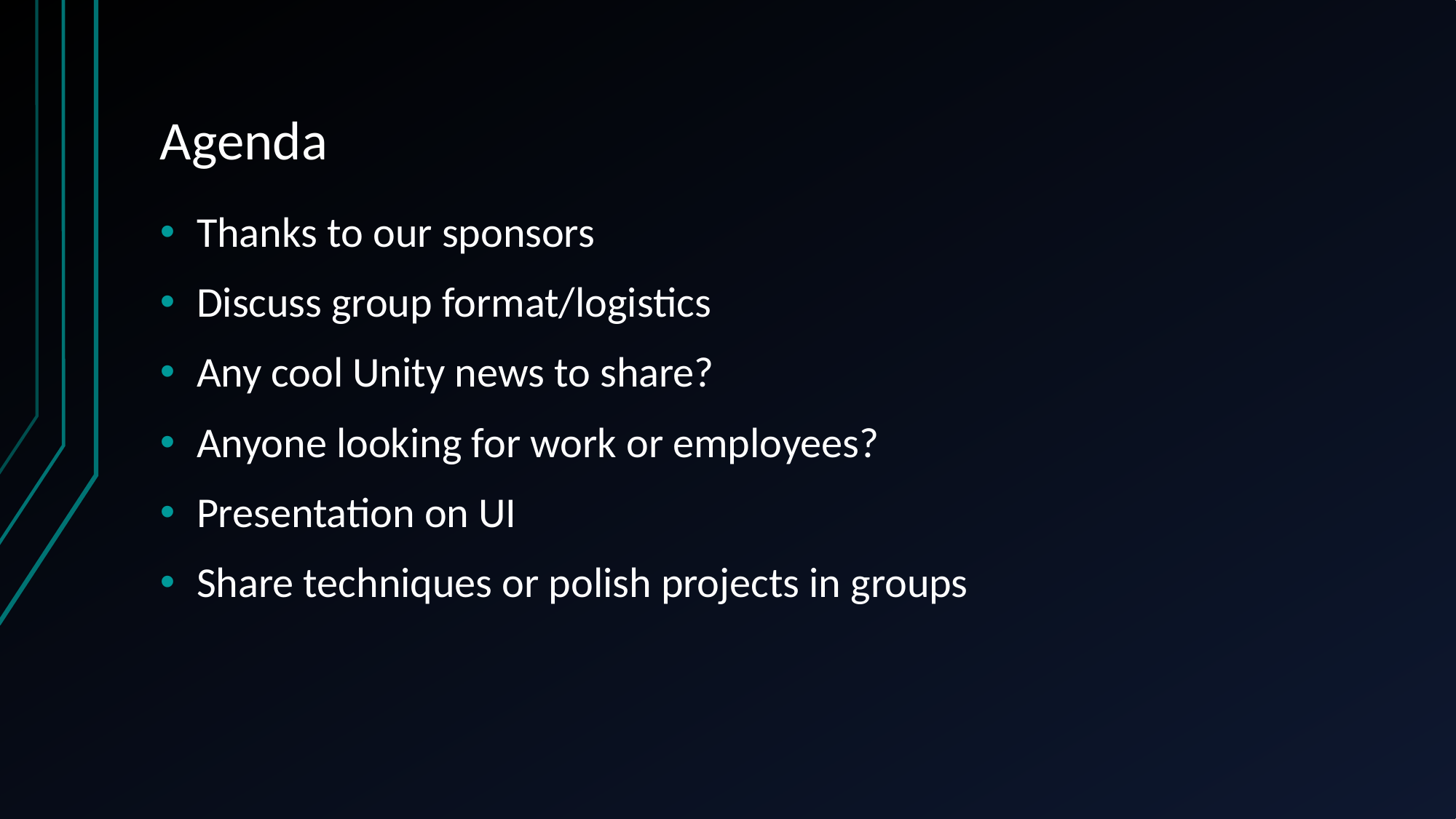

# Agenda
Thanks to our sponsors
Discuss group format/logistics
Any cool Unity news to share?
Anyone looking for work or employees?
Presentation on UI
Share techniques or polish projects in groups